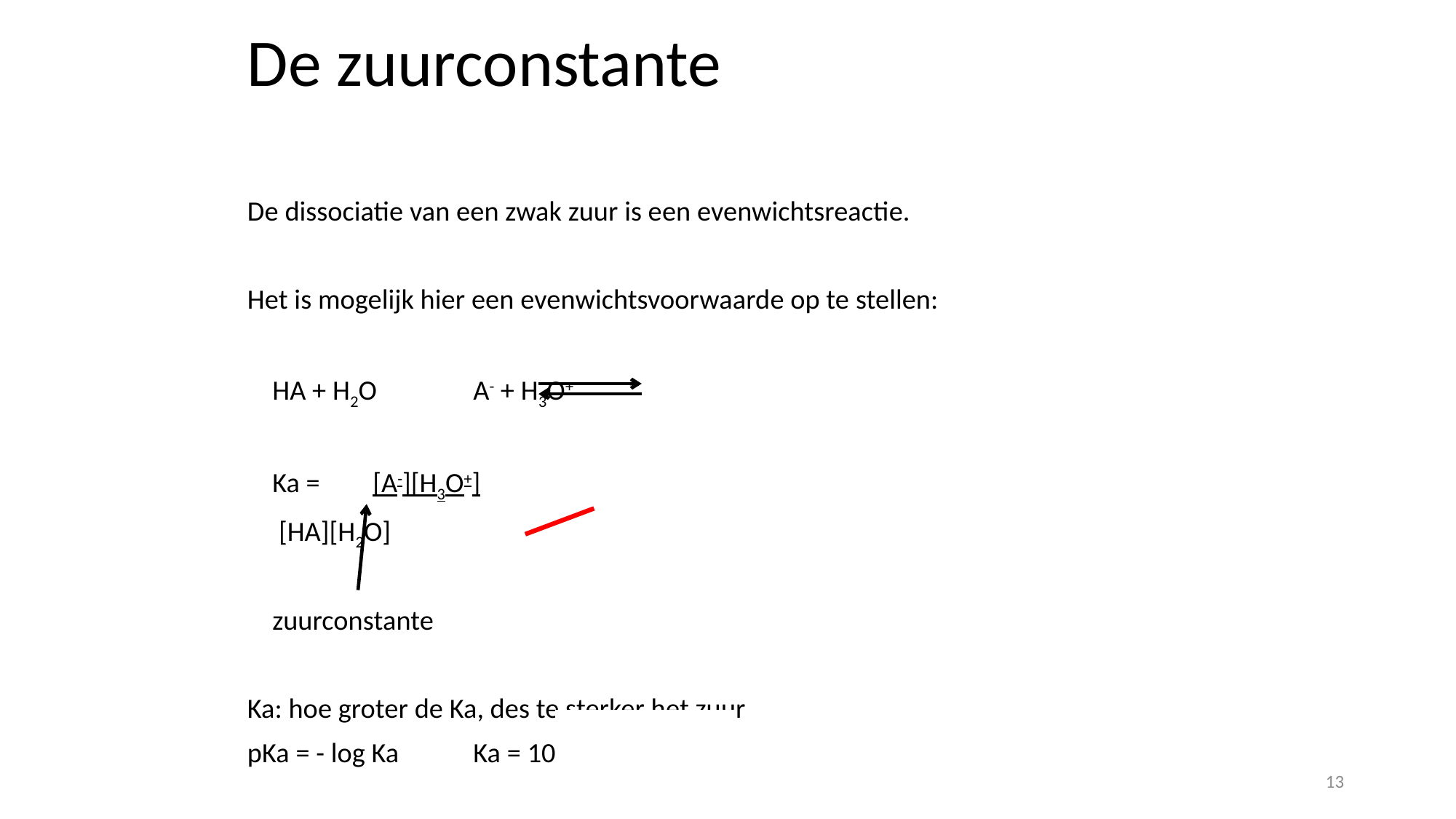

# De zuurconstante
De dissociatie van een zwak zuur is een evenwichtsreactie.

Het is mogelijk hier een evenwichtsvoorwaarde op te stellen:

		HA + H2O		A- + H3O+

		Ka =	[A-][H3O+]
			 [HA][H2O]

	zuurconstante

Ka: hoe groter de Ka, des te sterker het zuur
pKa = - log Ka 		Ka = 10-pKa

13